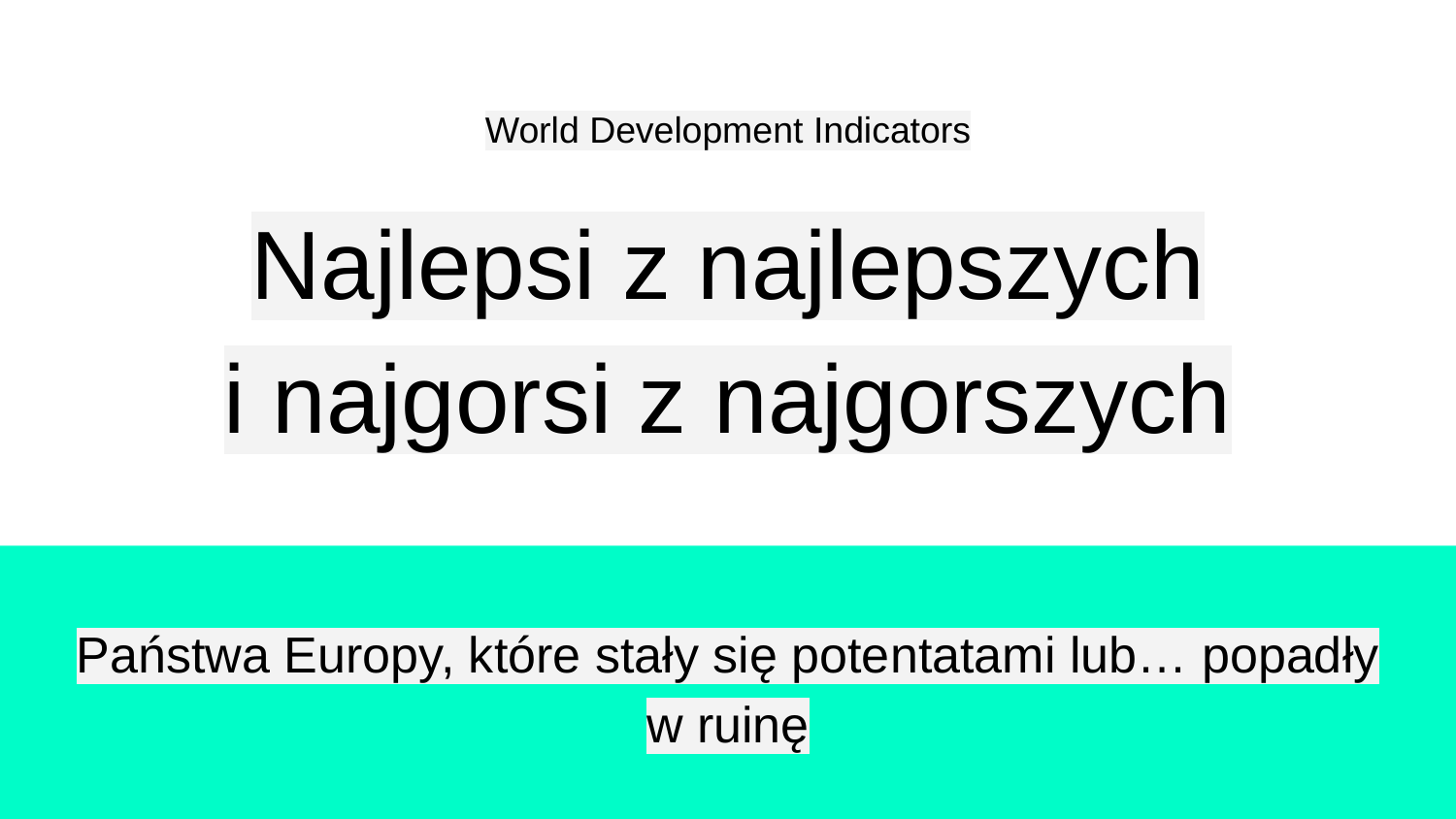

# World Development Indicators
Najlepsi z najlepszych
i najgorsi z najgorszych
Państwa Europy, które stały się potentatami lub… popadły w ruinę